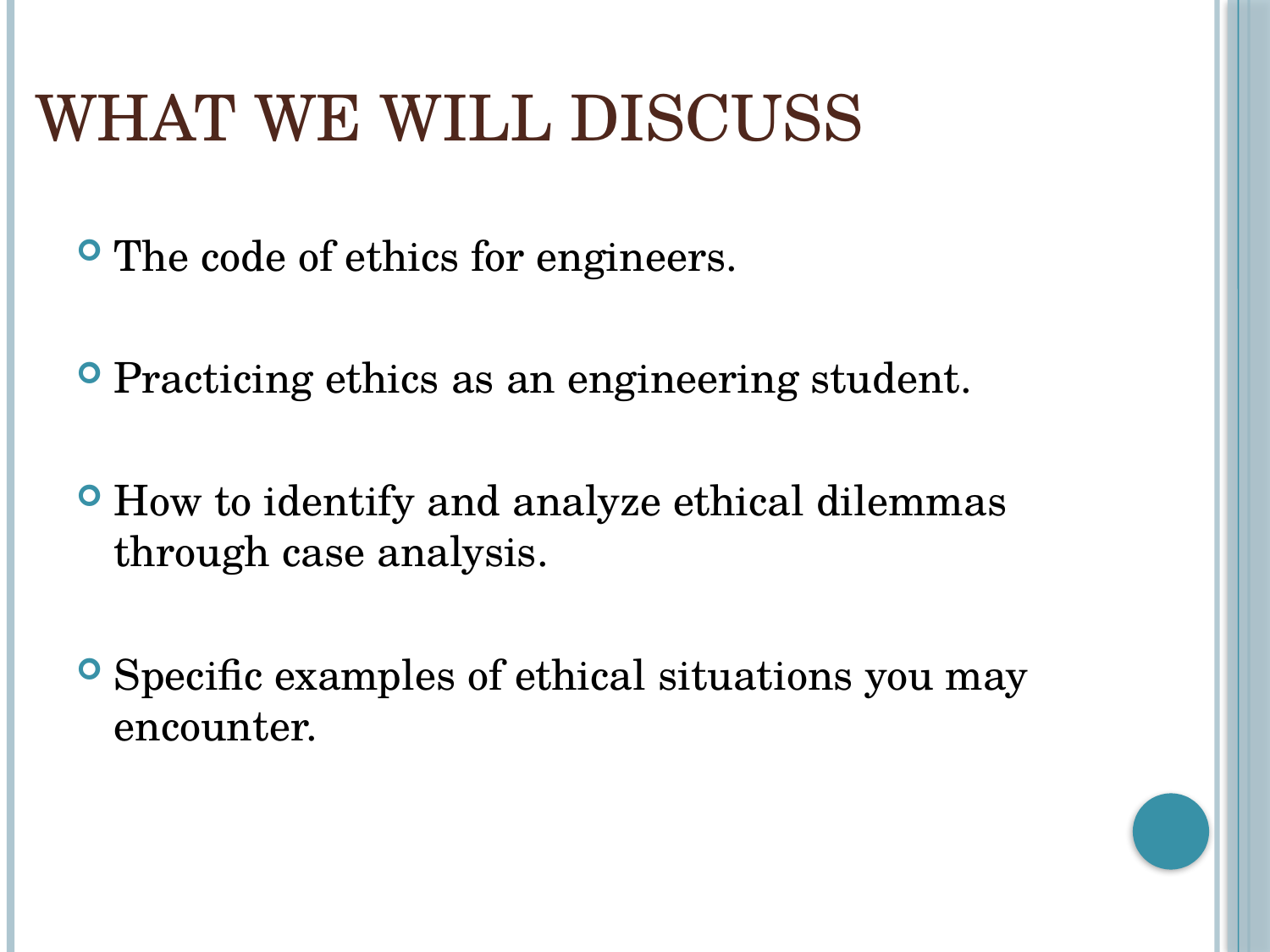

# What we Will Discuss
The code of ethics for engineers.

Practicing ethics as an engineering student.

How to identify and analyze ethical dilemmas through case analysis.

Specific examples of ethical situations you may encounter.